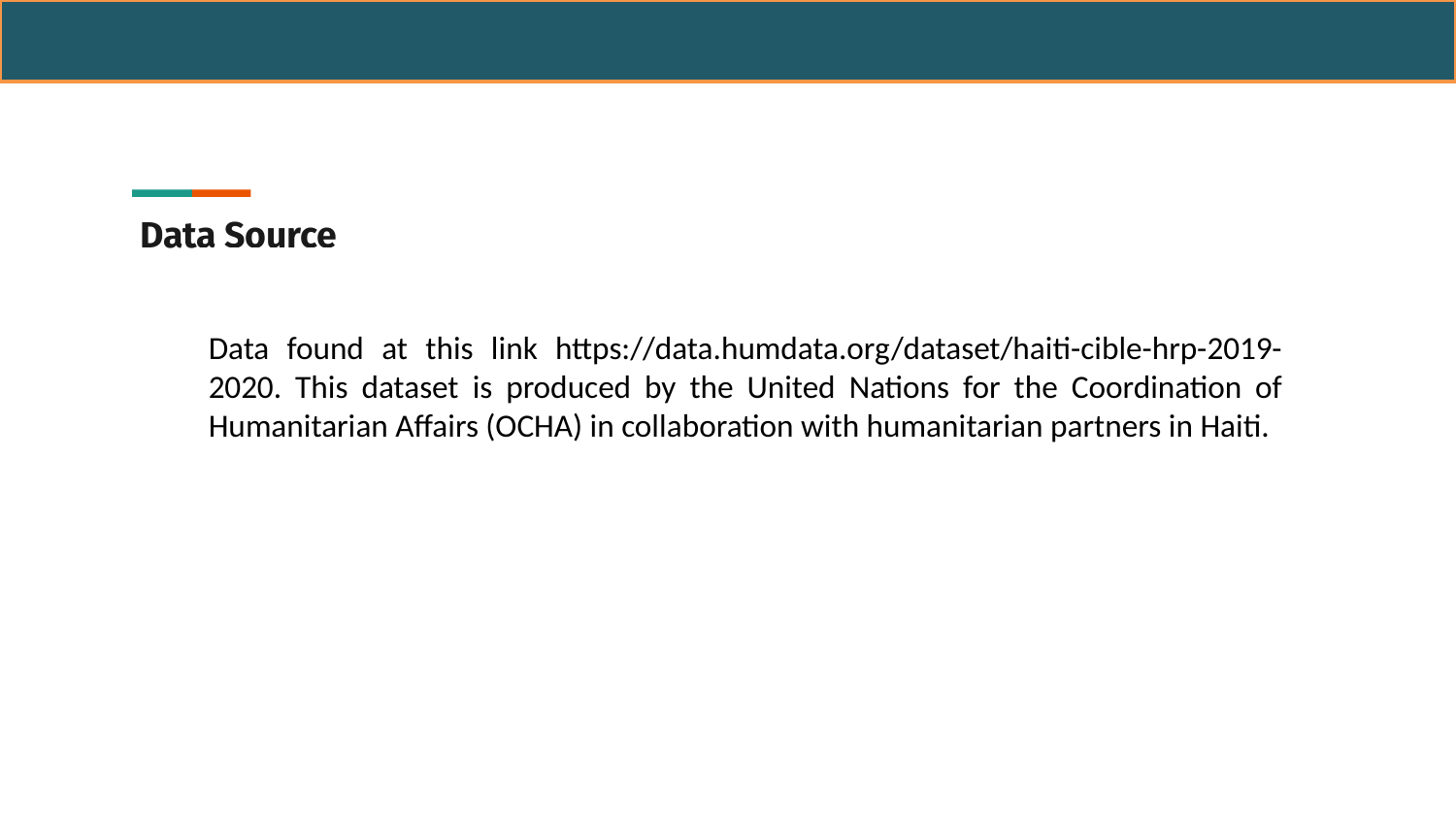

Data Source
Data found at this link https://data.humdata.org/dataset/haiti-cible-hrp-2019-2020. This dataset is produced by the United Nations for the Coordination of Humanitarian Affairs (OCHA) in collaboration with humanitarian partners in Haiti.